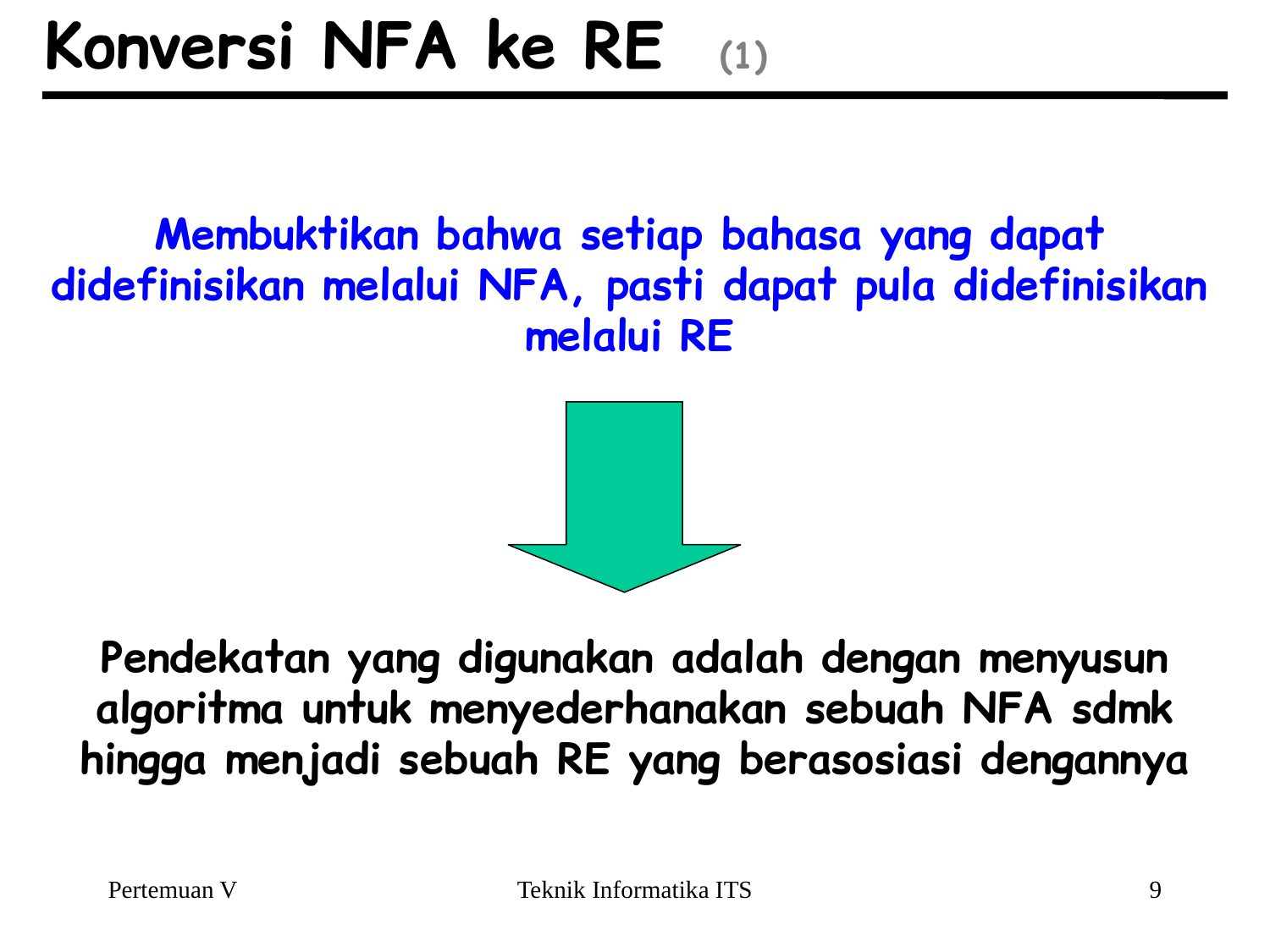

# Konversi NFA ke RE  (1)

Membuktikan bahwa setiap bahasa yang dapat didefinisikan melalui NFA, pasti dapat pula didefinisikan melalui RE

Pendekatan yang digunakan adalah dengan menyusun algoritma untuk menyederhanakan sebuah NFA sdmk hingga menjadi sebuah RE yang berasosiasi dengannya
Pertemuan V
Teknik Informatika ITS
9